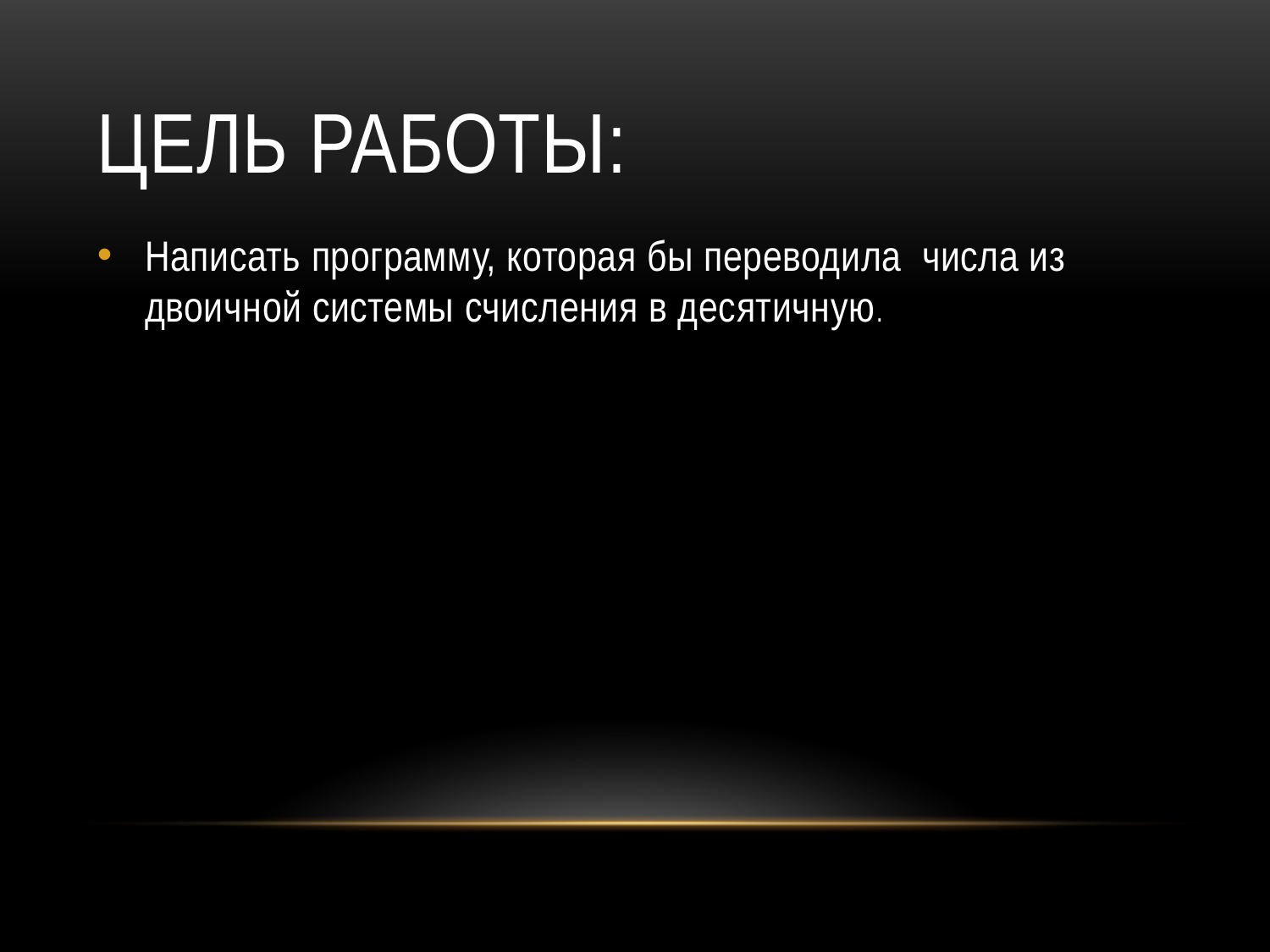

# Цель работы:
Написать программу, которая бы переводила  числа из двоичной системы счисления в десятичную.